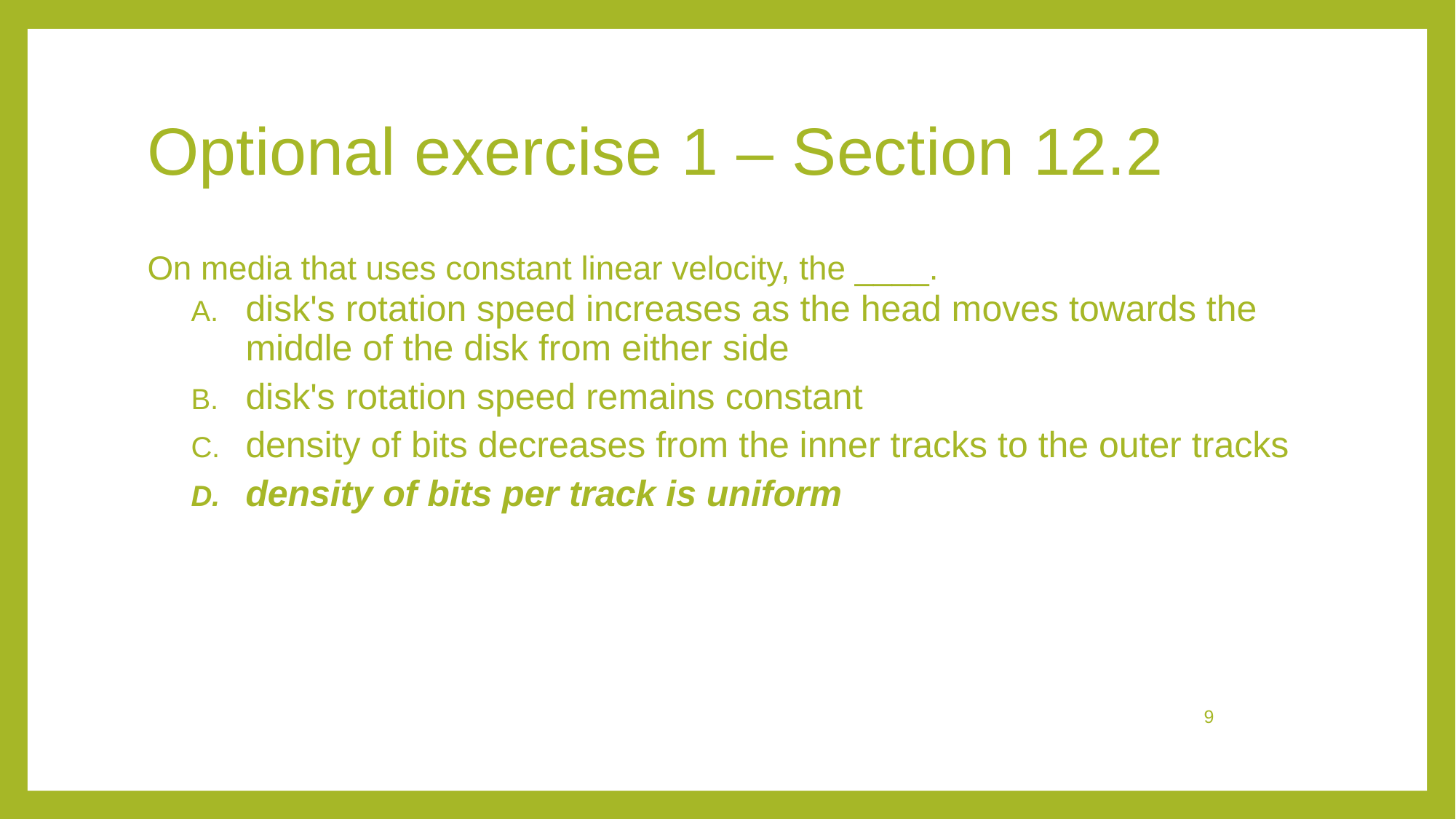

# Optional exercise 1 – Section 12.2
On media that uses constant linear velocity, the ____.
disk's rotation speed increases as the head moves towards the middle of the disk from either side
disk's rotation speed remains constant
density of bits decreases from the inner tracks to the outer tracks
density of bits per track is uniform

9